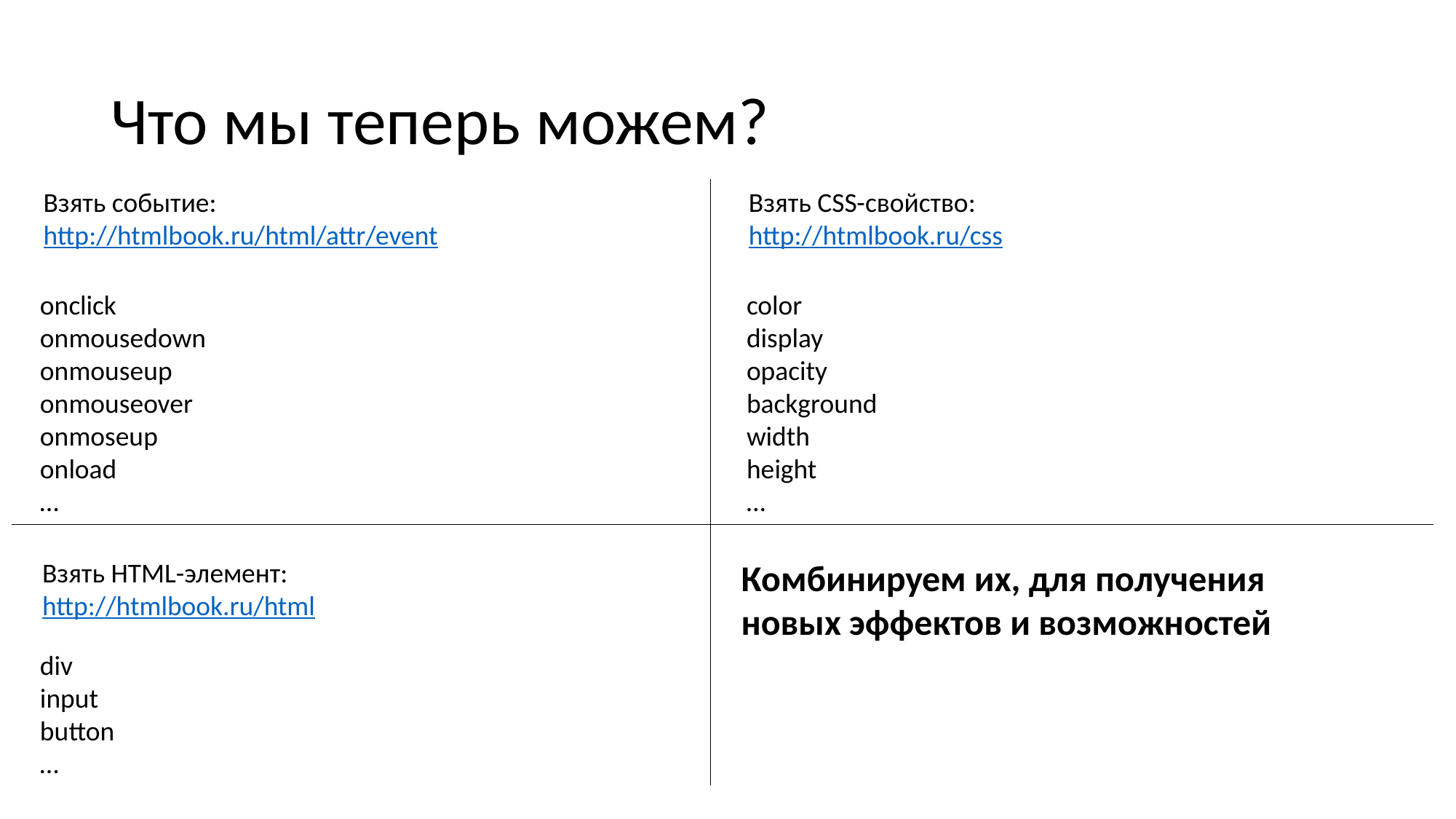

# Что мы теперь можем?
Взять событие:
http://htmlbook.ru/html/attr/event
Взять CSS-свойство:
http://htmlbook.ru/css
color
display
opacity
background
width
height
…
onclick
onmousedown
onmouseup
onmouseover
onmoseup
onload
…
Взять HTML-элемент:
http://htmlbook.ru/html
Комбинируем их, для получения новых эффектов и возможностей
div
input
button
…